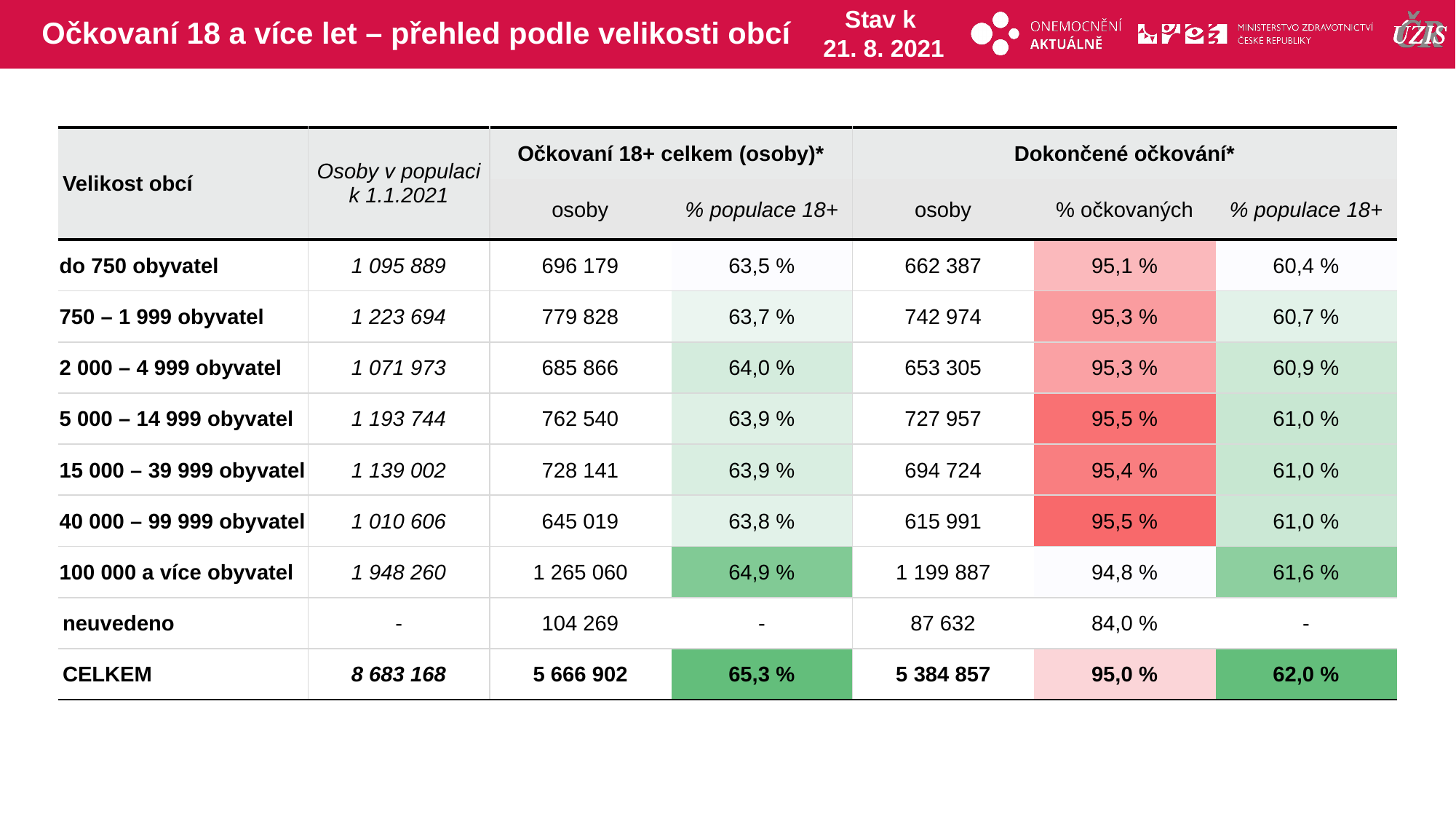

# Očkovaní 18 a více let – přehled podle velikosti obcí
Stav k
21. 8. 2021
| Velikost obcí | Osoby v populaci k 1.1.2021 | Očkovaní 18+ celkem (osoby)\* |  | Dokončené očkování\* |  |  |
| --- | --- | --- | --- | --- | --- | --- |
|  |  | osoby | % populace 18+ | osoby | % očkovaných | % populace 18+ |
| do 750 obyvatel | 1 095 889 | 696 179 | 63,5 % | 662 387 | 95,1 % | 60,4 % |
| 750 – 1 999 obyvatel | 1 223 694 | 779 828 | 63,7 % | 742 974 | 95,3 % | 60,7 % |
| 2 000 – 4 999 obyvatel | 1 071 973 | 685 866 | 64,0 % | 653 305 | 95,3 % | 60,9 % |
| 5 000 – 14 999 obyvatel | 1 193 744 | 762 540 | 63,9 % | 727 957 | 95,5 % | 61,0 % |
| 15 000 – 39 999 obyvatel | 1 139 002 | 728 141 | 63,9 % | 694 724 | 95,4 % | 61,0 % |
| 40 000 – 99 999 obyvatel | 1 010 606 | 645 019 | 63,8 % | 615 991 | 95,5 % | 61,0 % |
| 100 000 a více obyvatel | 1 948 260 | 1 265 060 | 64,9 % | 1 199 887 | 94,8 % | 61,6 % |
| neuvedeno | - | 104 269 | - | 87 632 | 84,0 % | - |
| CELKEM | 8 683 168 | 5 666 902 | 65,3 % | 5 384 857 | 95,0 % | 62,0 % |
|  |  |  |  |  |  |
| --- | --- | --- | --- | --- | --- |
|  |  |  |  |  |  |
|  |  |  |  |  |  |
|  |  |  |  |  |  |
|  |  |  |  |  |  |
|  |  |  |  |  |  |
|  |  |  |  |  |  |
|  |  |  |  |  |  |
|  |  |  |  |  |  |